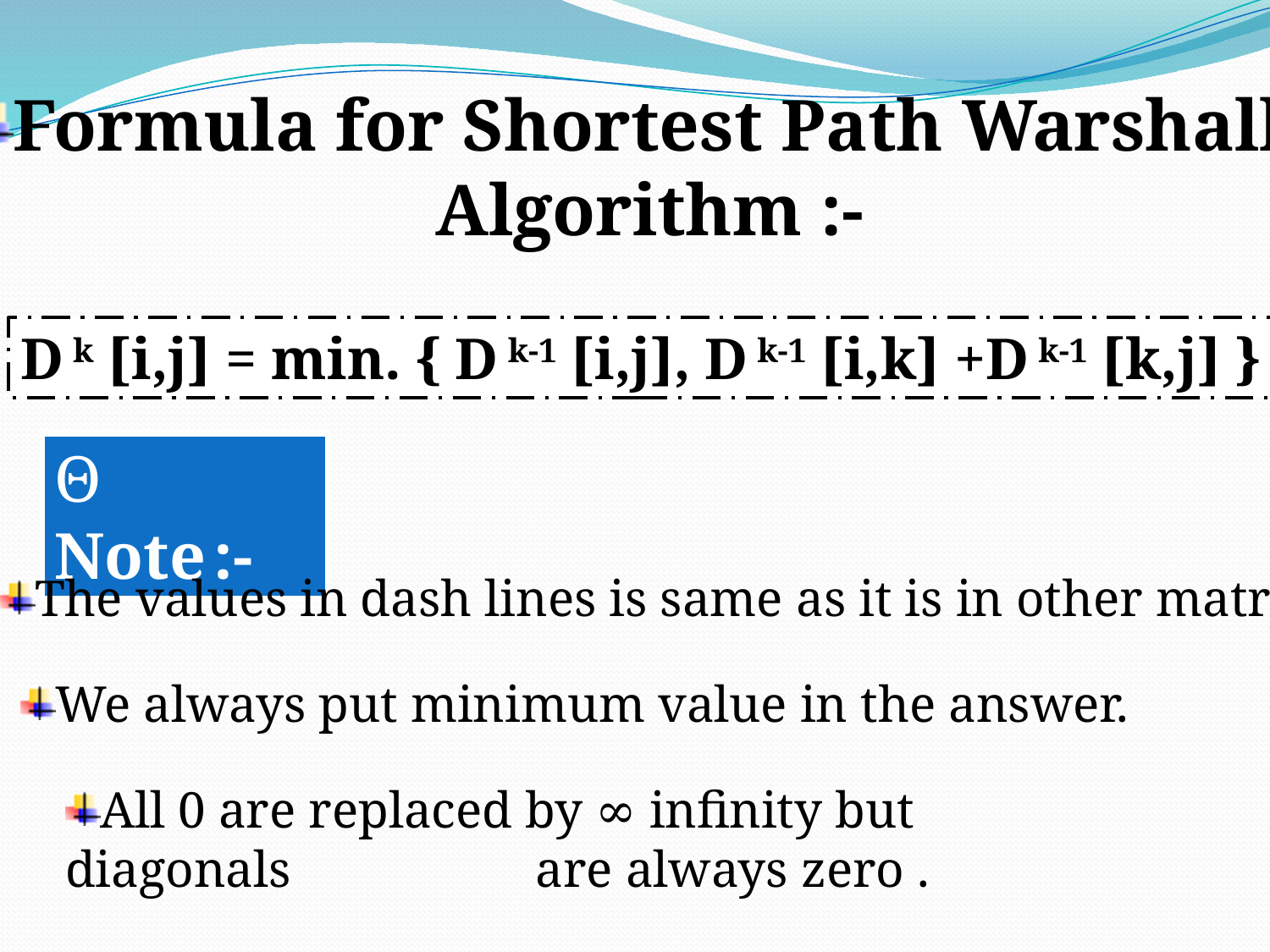

Formula for Shortest Path Warshall’s
Algorithm :-
D k [i,j] = min. { D k-1 [i,j], D k-1 [i,k] +D k-1 [k,j] }
 Note :-
The values in dash lines is same as it is in other matrix .
We always put minimum value in the answer.
All 0 are replaced by ∞ infinity but diagonals                   are always zero .